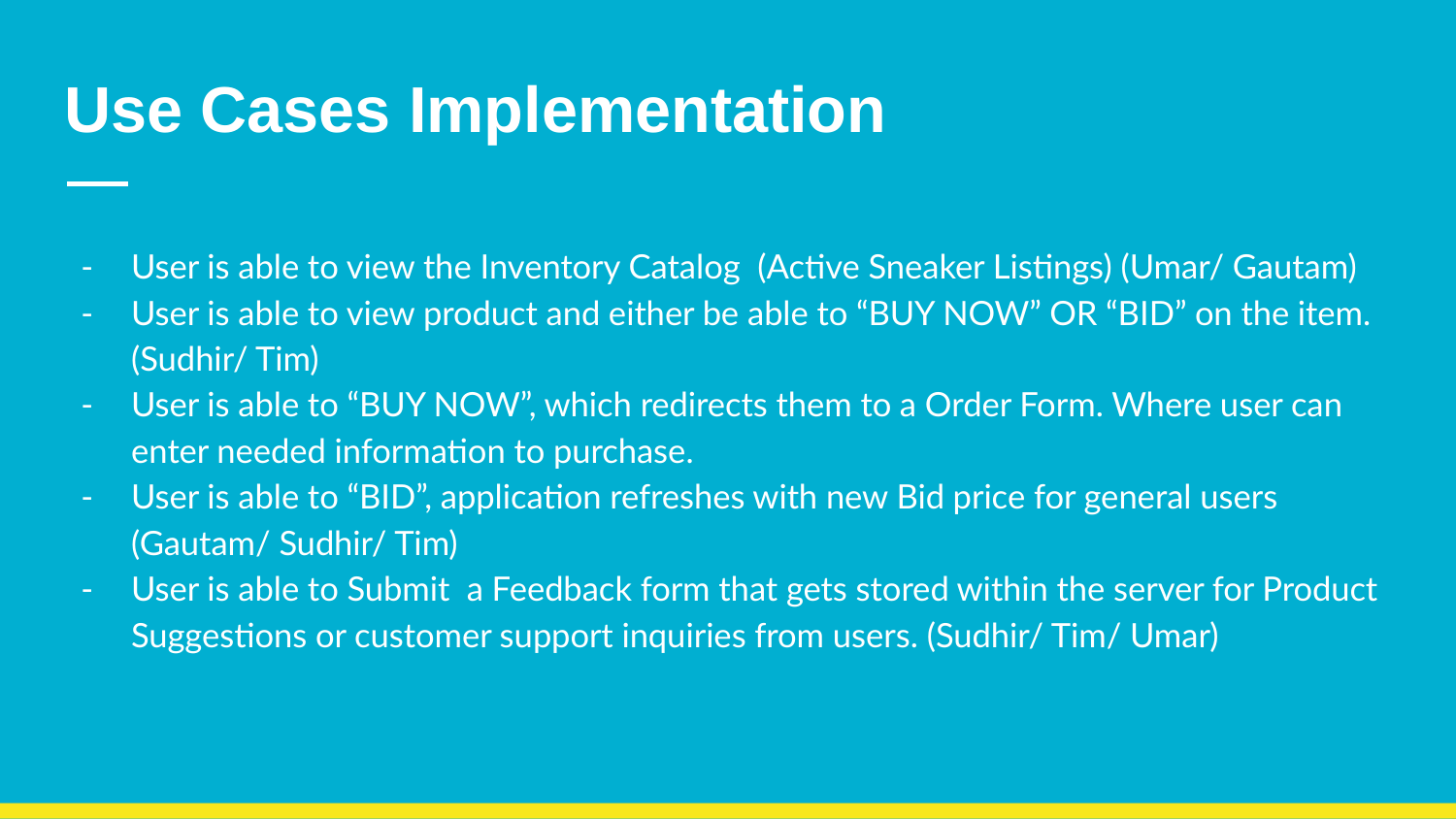

# Use Cases Implementation
User is able to view the Inventory Catalog  (Active Sneaker Listings) (Umar/ Gautam)
User is able to view product and either be able to “BUY NOW” OR “BID” on the item.  (Sudhir/ Tim)
User is able to “BUY NOW”, which redirects them to a Order Form. Where user can enter needed information to purchase.
User is able to “BID”, application refreshes with new Bid price for general users (Gautam/ Sudhir/ Tim)
User is able to Submit  a Feedback form that gets stored within the server for Product Suggestions or customer support inquiries from users. (Sudhir/ Tim/ Umar)